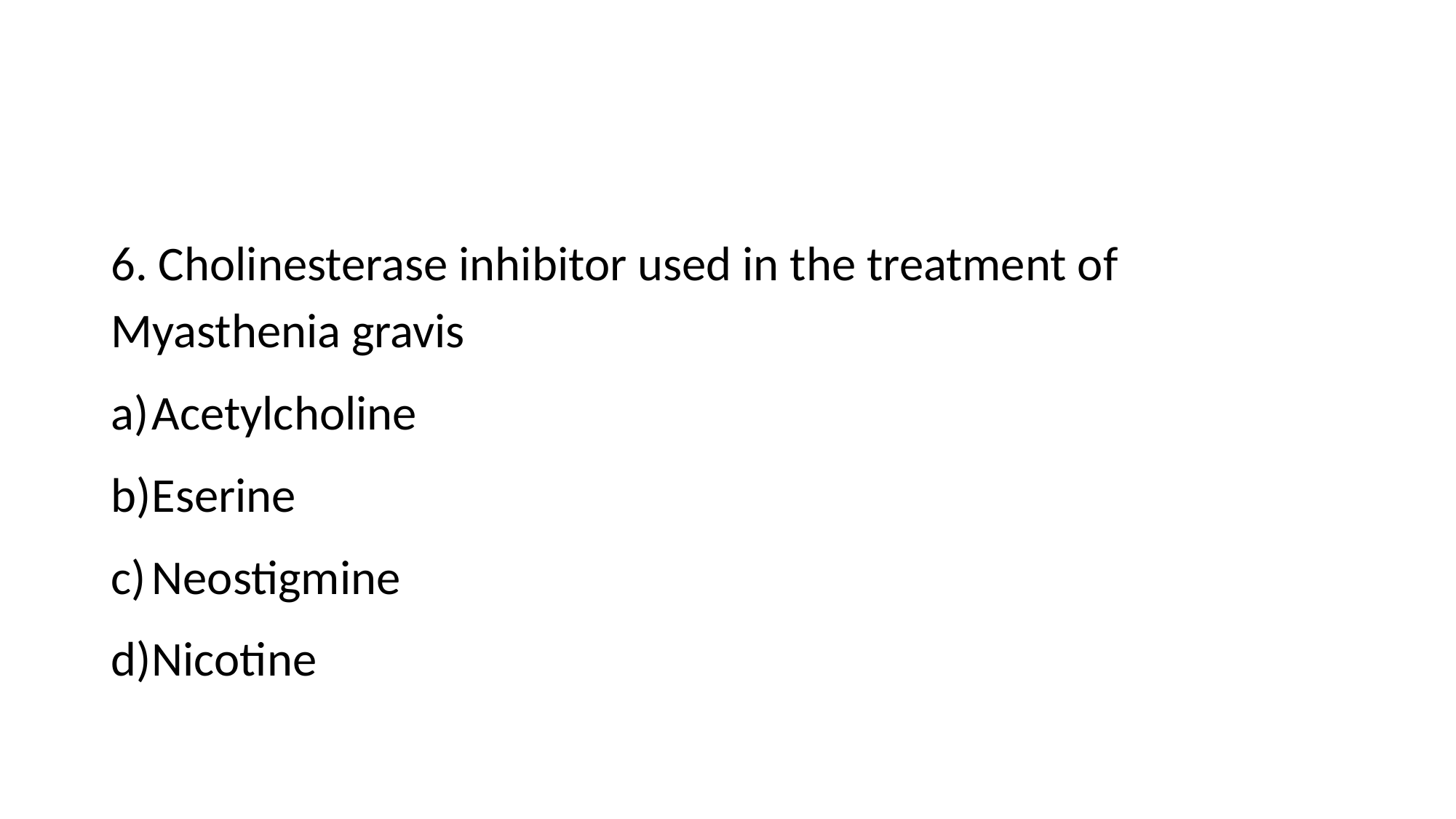

6. Cholinesterase inhibitor used in the treatment of Myasthenia gravis
Acetylcholine
Eserine
Neostigmine
Nicotine